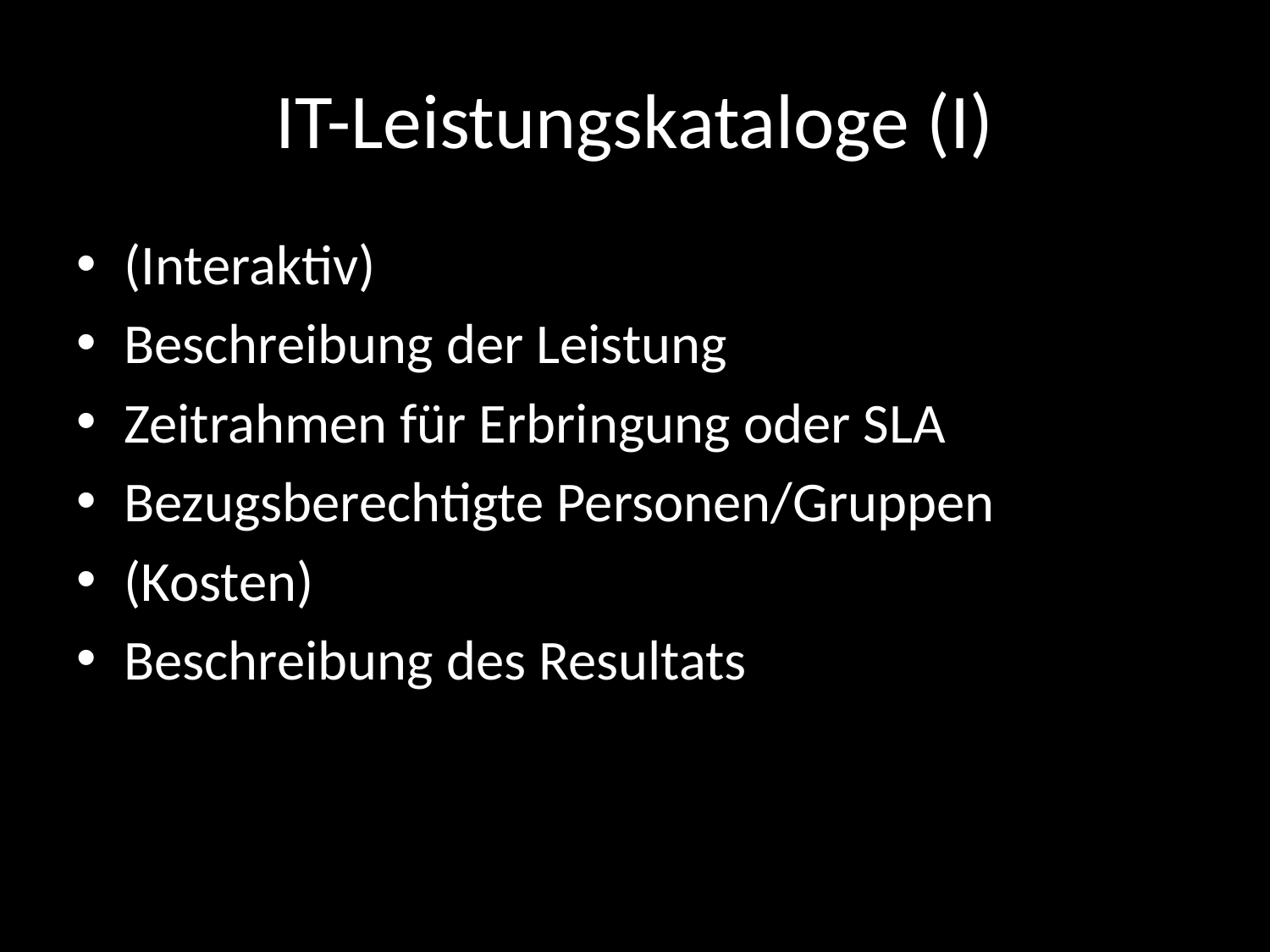

# IT-Leistungskataloge (I)
(Interaktiv)
Beschreibung der Leistung
Zeitrahmen für Erbringung oder SLA
Bezugsberechtigte Personen/Gruppen
(Kosten)
Beschreibung des Resultats